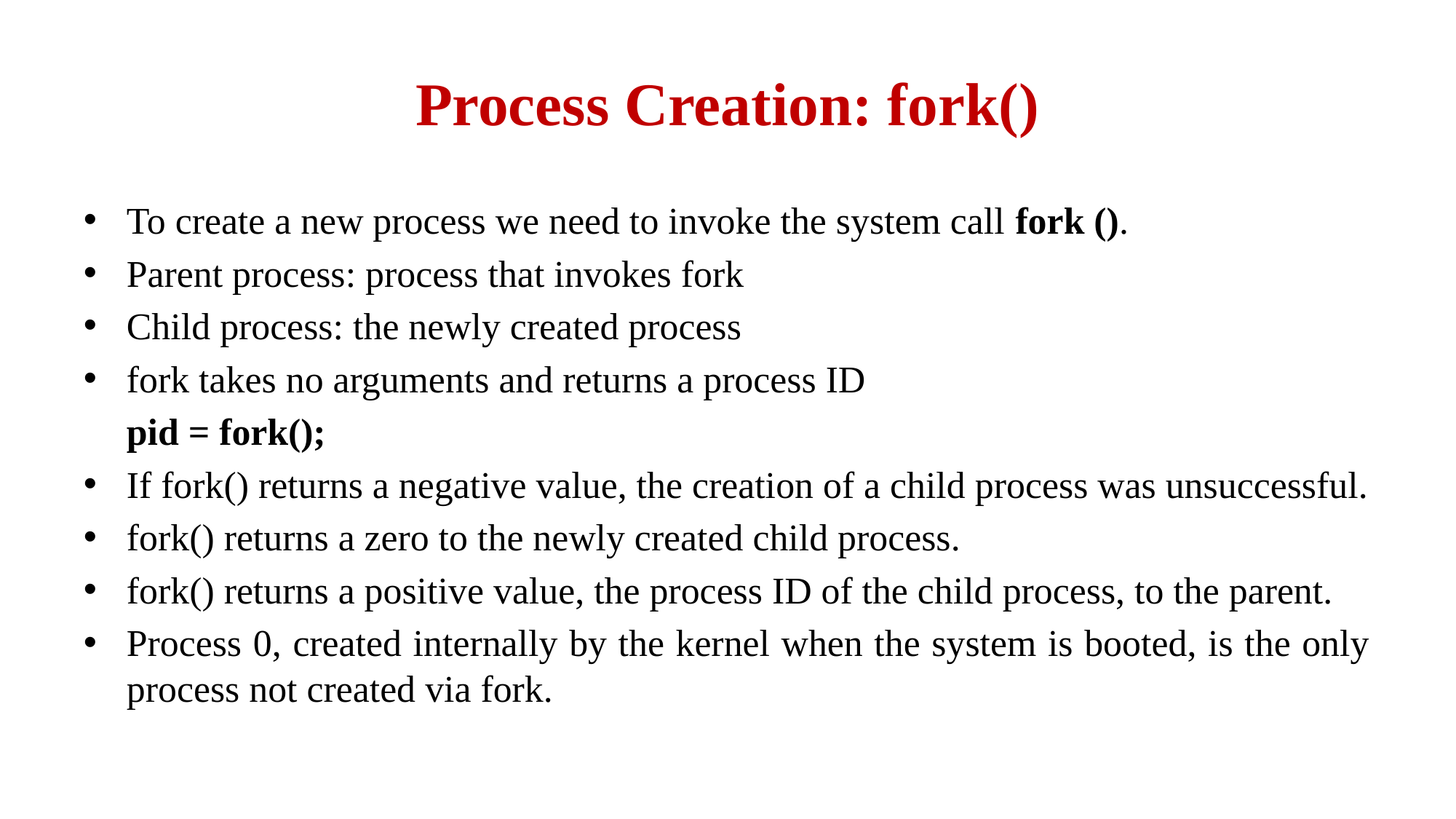

# Process Creation: fork()
To create a new process we need to invoke the system call fork ().
Parent process: process that invokes fork
Child process: the newly created process
fork takes no arguments and returns a process ID
				pid = fork();
If fork() returns a negative value, the creation of a child process was unsuccessful.
fork() returns a zero to the newly created child process.
fork() returns a positive value, the process ID of the child process, to the parent.
Process 0, created internally by the kernel when the system is booted, is the only process not created via fork.